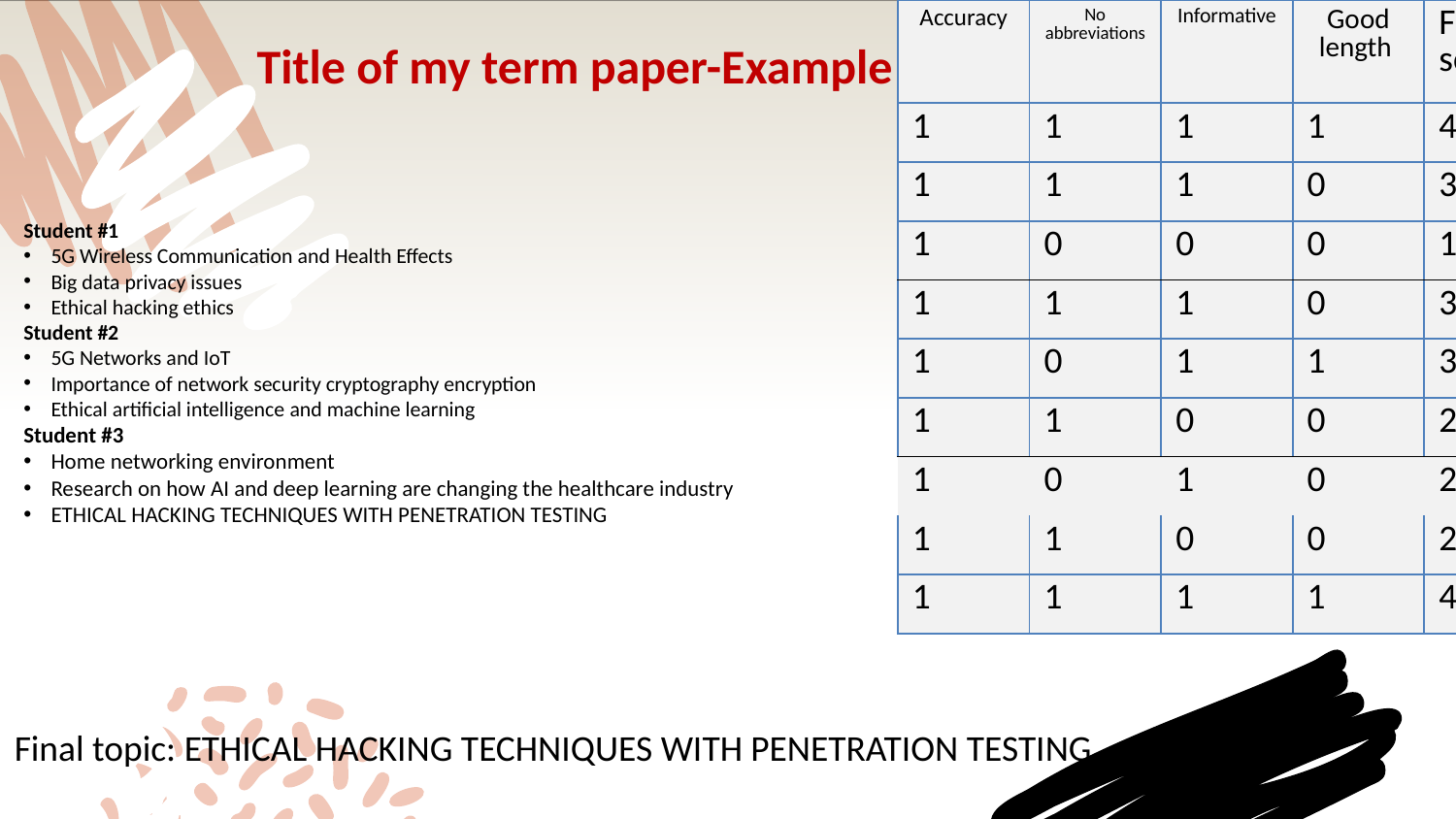

| Accuracy | No abbreviations | Informative | Good length | Final score |
| --- | --- | --- | --- | --- |
| 1 | 1 | 1 | 1 | 4 |
| 1 | 1 | 1 | 0 | 3 |
| 1 | 0 | 0 | 0 | 1 |
| 1 | 1 | 1 | 0 | 3 |
| 1 | 0 | 1 | 1 | 3 |
| 1 | 1 | 0 | 0 | 2 |
| 1 | 0 | 1 | 0 | 2 |
| 1 | 1 | 0 | 0 | 2 |
| 1 | 1 | 1 | 1 | 4 |
Title of my term paper-Example
Student #1
5G Wireless Communication and Health Effects
Big data privacy issues
Ethical hacking ethics
Student #2
5G Networks and IoT
Importance of network security cryptography encryption
Ethical artificial intelligence and machine learning
Student #3
Home networking environment
Research on how AI and deep learning are changing the healthcare industry
ETHICAL HACKING TECHNIQUES WITH PENETRATION TESTING

Final topic: ETHICAL HACKING TECHNIQUES WITH PENETRATION TESTING

46